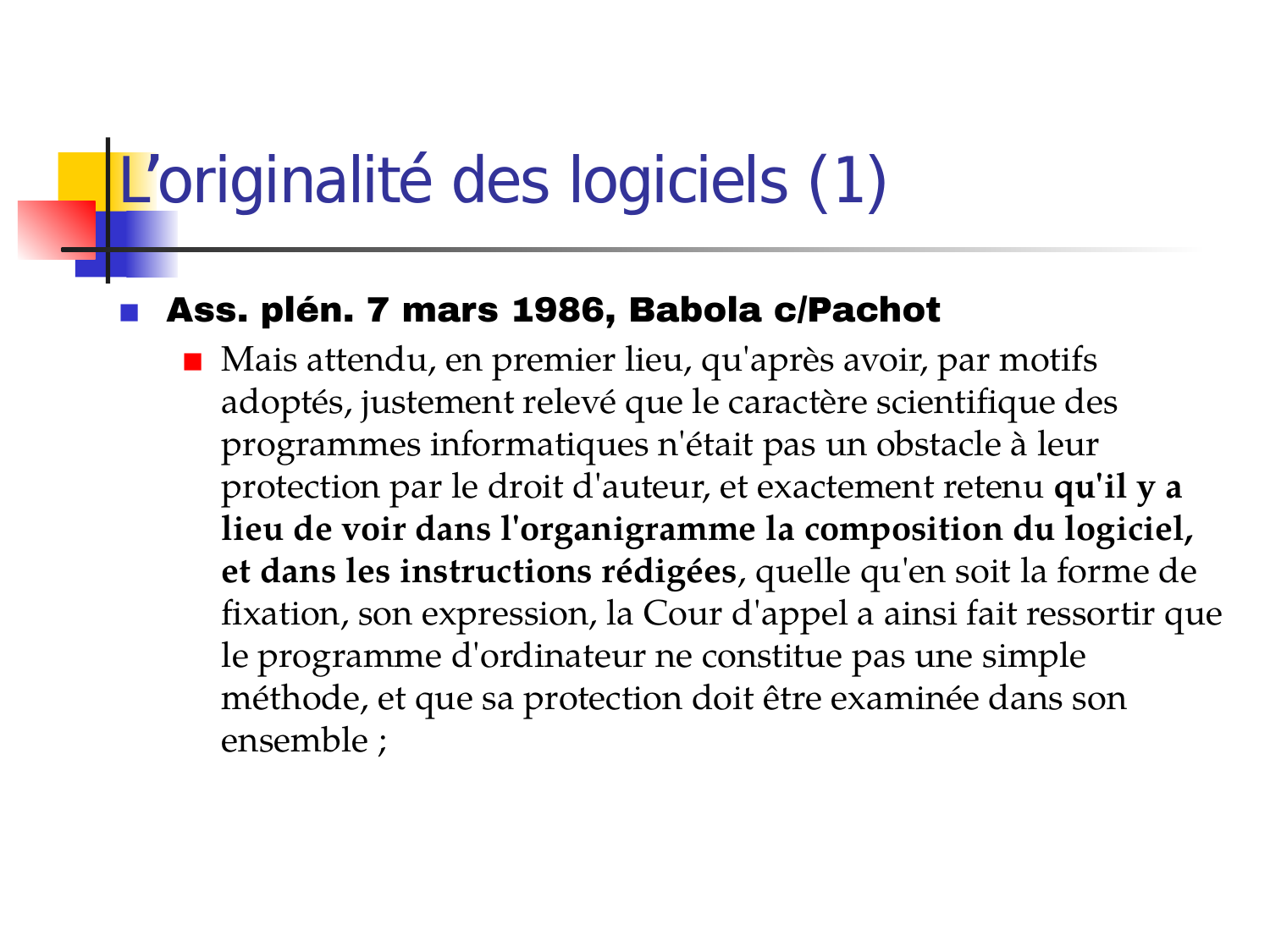

# L’originalité des logiciels (1)
Ass. plén. 7 mars 1986, Babola c/Pachot
Mais attendu, en premier lieu, qu'après avoir, par motifs adoptés, justement relevé que le caractère scientifique des programmes informatiques n'était pas un obstacle à leur protection par le droit d'auteur, et exactement retenu qu'il y a lieu de voir dans l'organigramme la composition du logiciel, et dans les instructions rédigées, quelle qu'en soit la forme de fixation, son expression, la Cour d'appel a ainsi fait ressortir que le programme d'ordinateur ne constitue pas une simple méthode, et que sa protection doit être examinée dans son ensemble ;